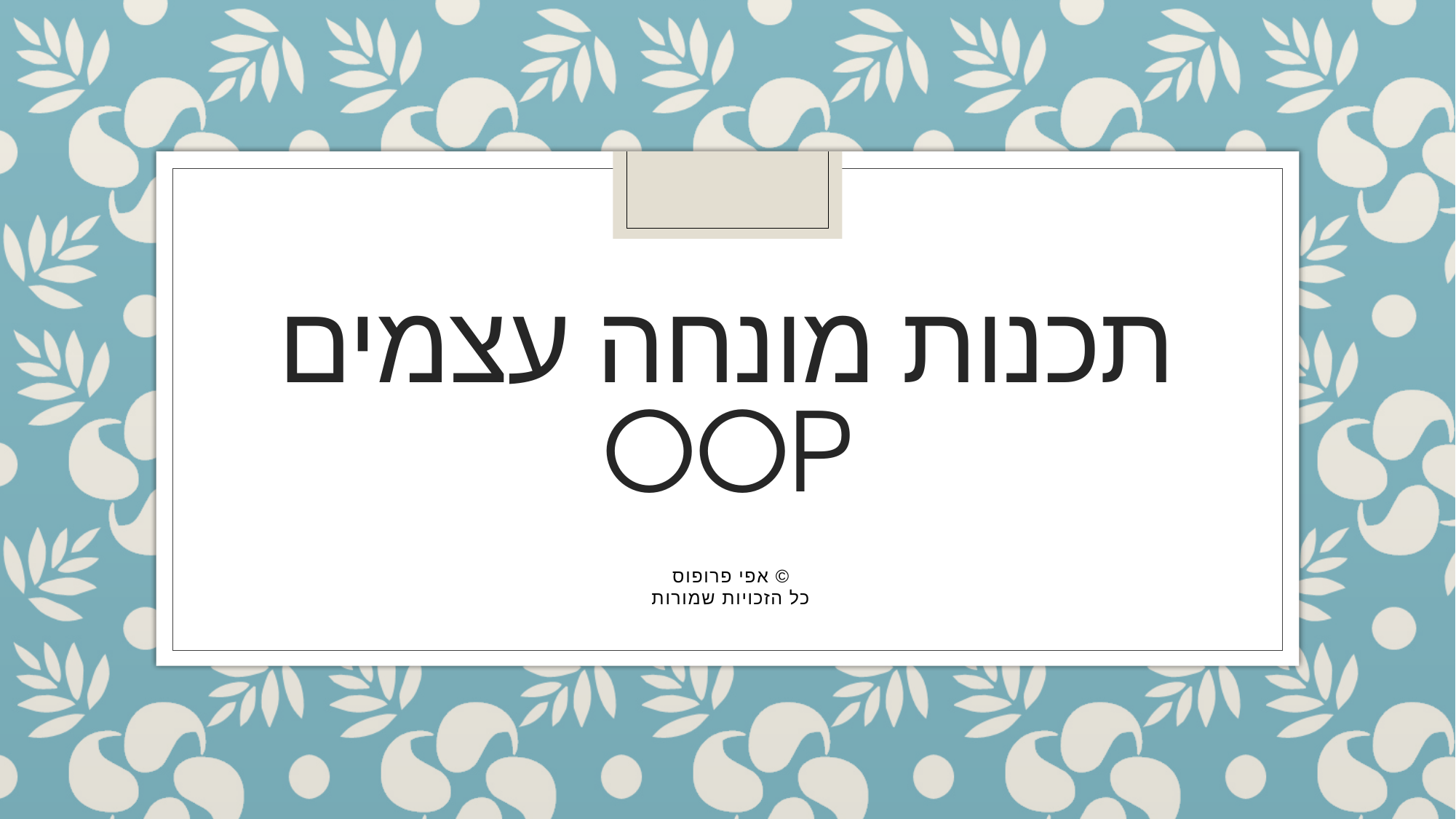

# תכנות מונחה עצמים OOP
© אפי פרופוס
כל הזכויות שמורות